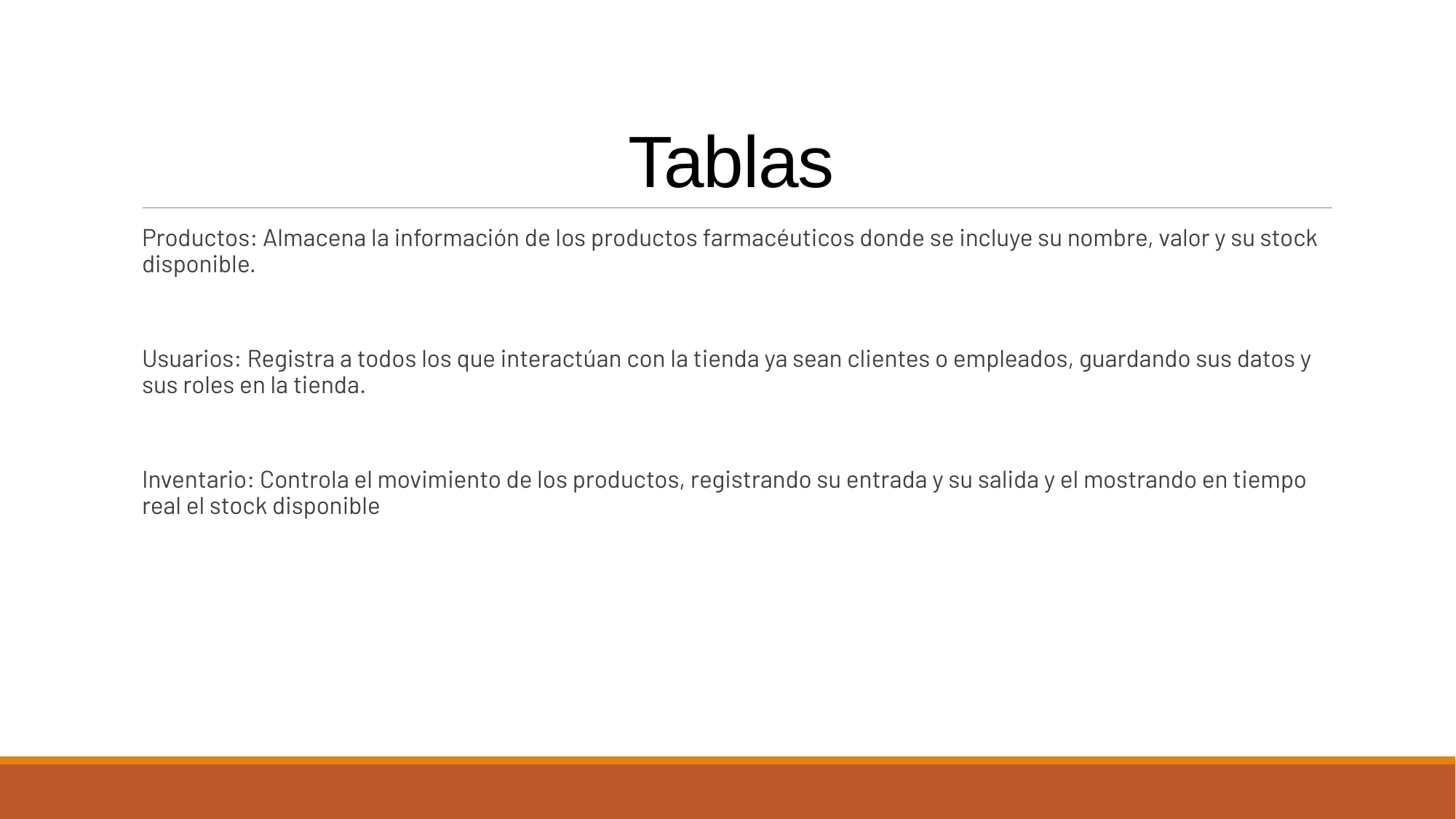

# Tablas
Productos: Almacena la información de los productos farmacéuticos donde se incluye su nombre, valor y su stock disponible.

Usuarios: Registra a todos los que interactúan con la tienda ya sean clientes o empleados, guardando sus datos y sus roles en la tienda.

Inventario: Controla el movimiento de los productos, registrando su entrada y su salida y el mostrando en tiempo real el stock disponible